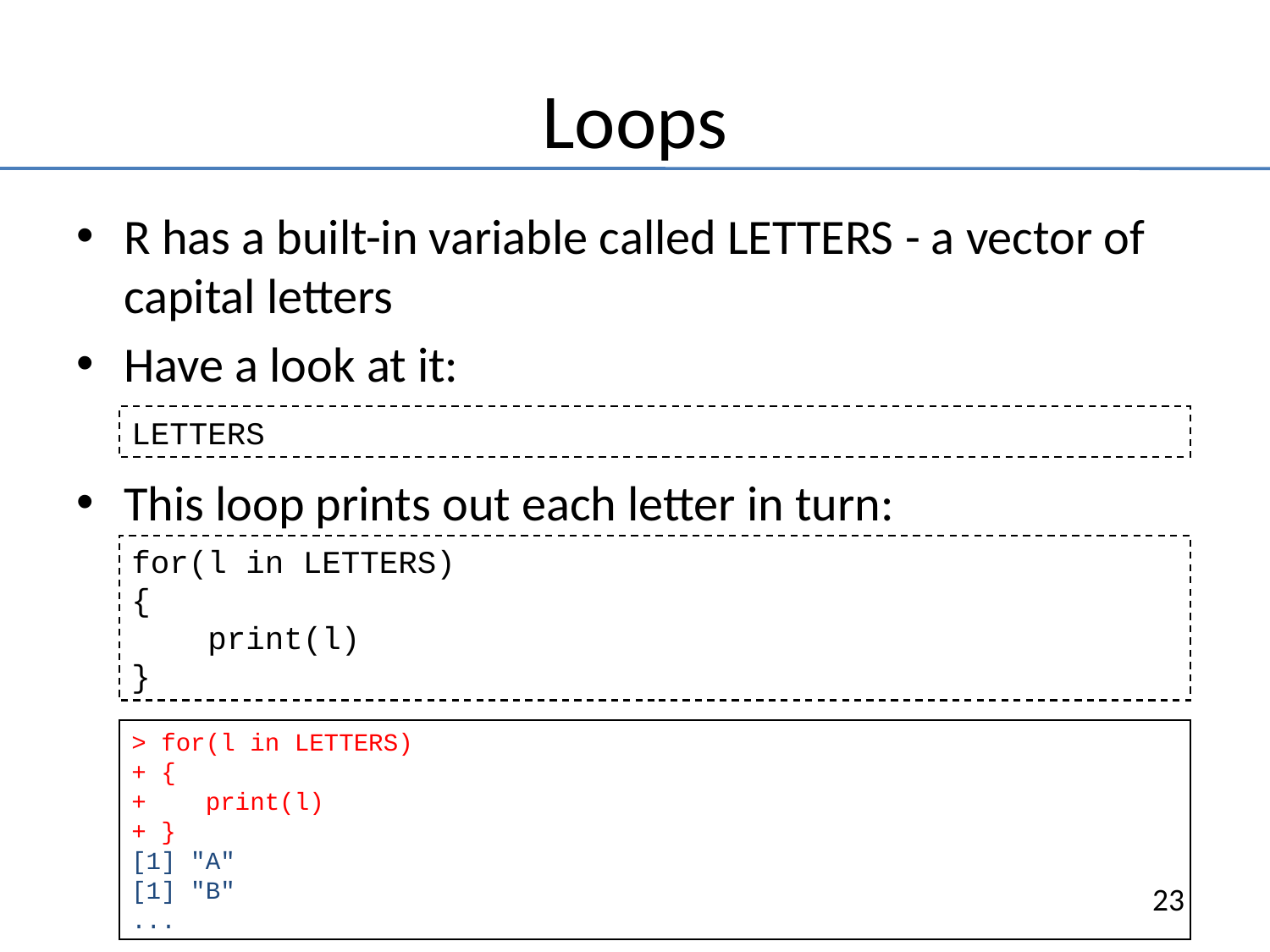

# Loops
R has a built-in variable called LETTERS - a vector of capital letters
Have a look at it:

This loop prints out each letter in turn:

LETTERS
for(l in LETTERS)
{
    print(l)
}
> for(l in LETTERS)
+ {
+    print(l)
+ }
[1] "A"
[1] "B"
...
23